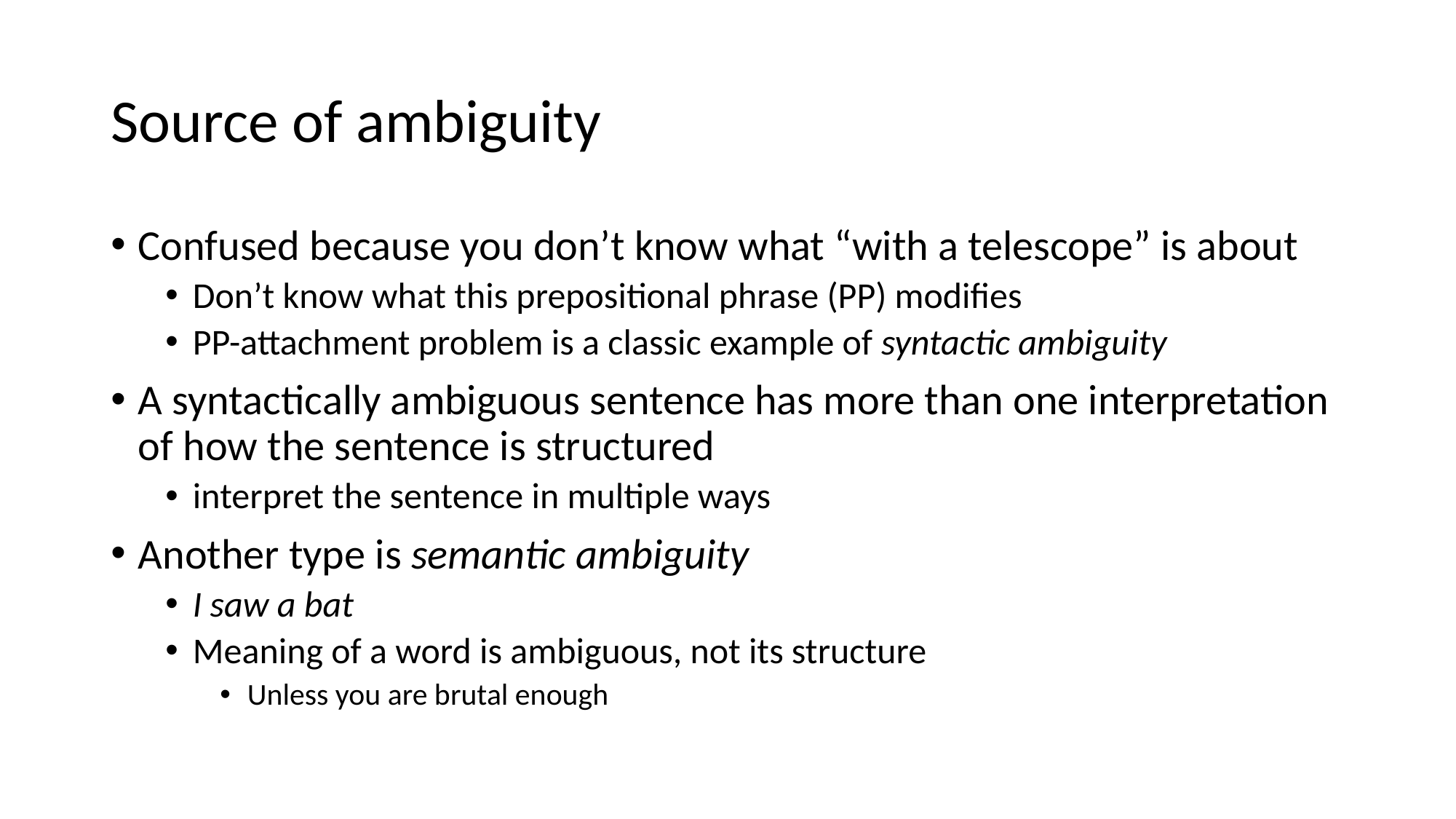

# Source of ambiguity
Confused because you don’t know what “with a telescope” is about
Don’t know what this prepositional phrase (PP) modifies
PP-attachment problem is a classic example of syntactic ambiguity
A syntactically ambiguous sentence has more than one interpretation of how the sentence is structured
interpret the sentence in multiple ways
Another type is semantic ambiguity
I saw a bat
Meaning of a word is ambiguous, not its structure
Unless you are brutal enough